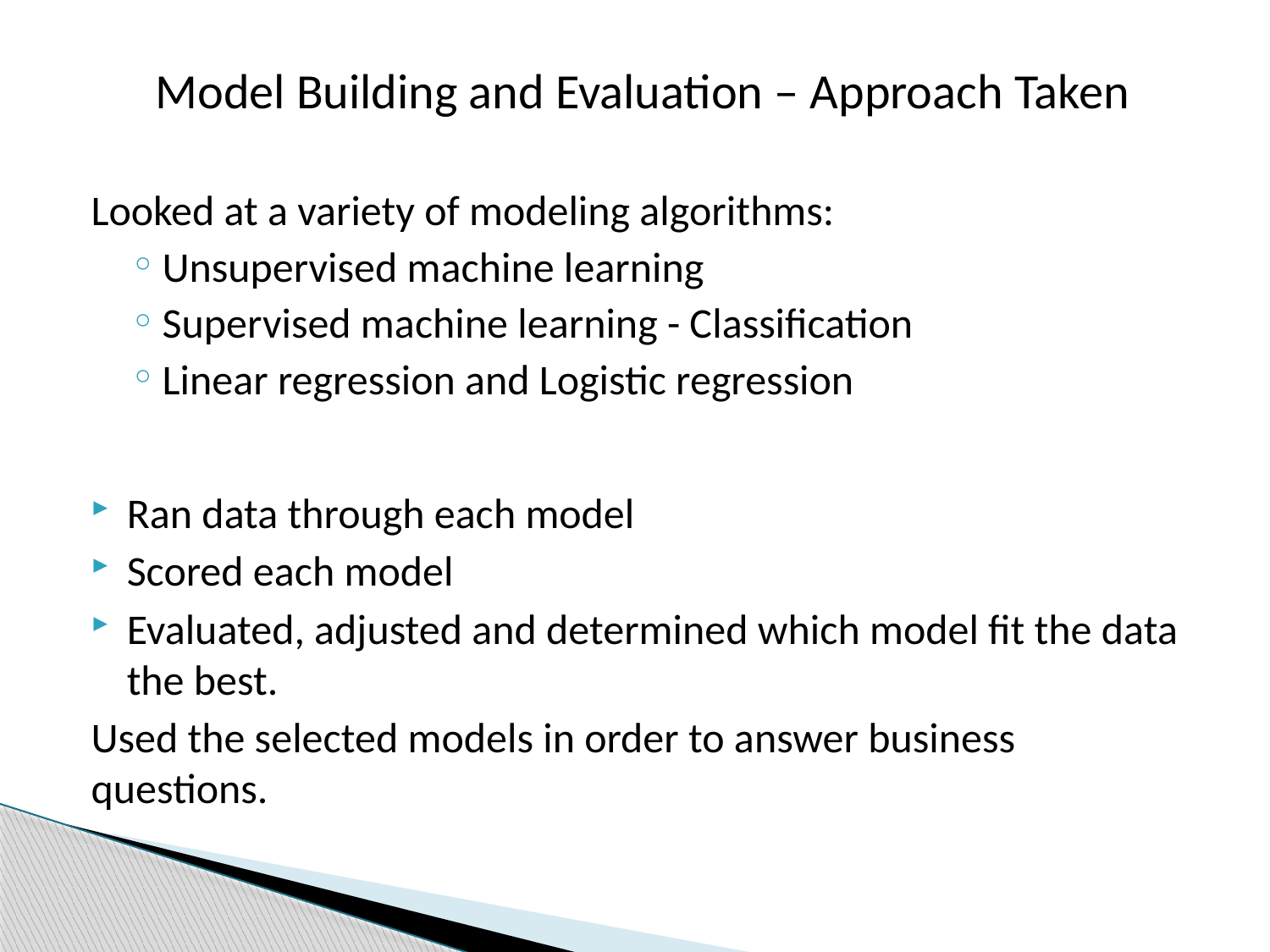

Model Building and Evaluation – Approach Taken

Looked at a variety of modeling algorithms:
Unsupervised machine learning
Supervised machine learning - Classification
Linear regression and Logistic regression

Ran data through each model
Scored each model
Evaluated, adjusted and determined which model fit the data the best.
Used the selected models in order to answer business questions.